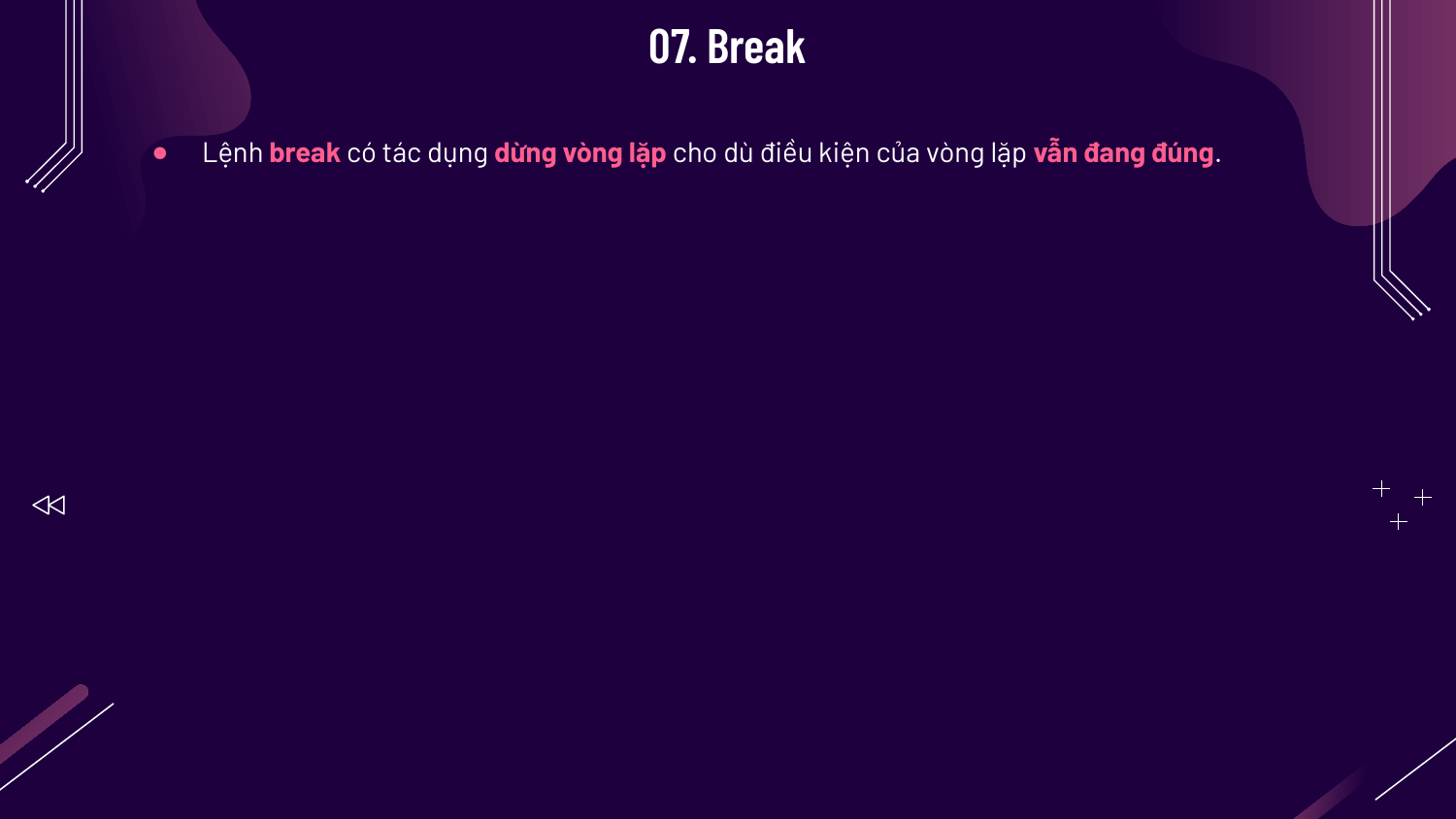

# 07. Break
Lệnh break có tác dụng dừng vòng lặp cho dù điều kiện của vòng lặp vẫn đang đúng.